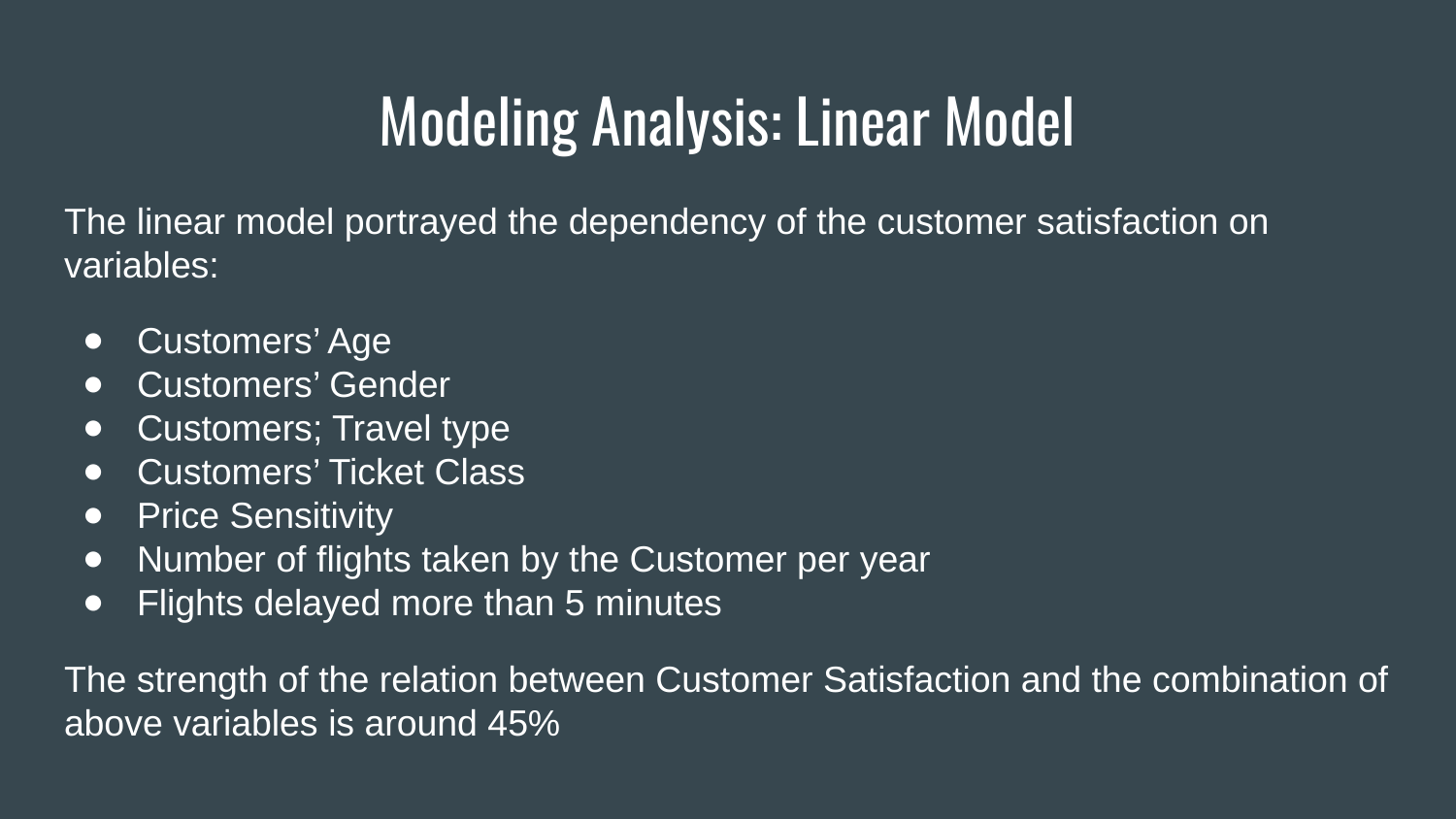

# Modeling Analysis: Linear Model
The linear model portrayed the dependency of the customer satisfaction on variables:
Customers’ Age
Customers’ Gender
Customers; Travel type
Customers’ Ticket Class
Price Sensitivity
Number of flights taken by the Customer per year
Flights delayed more than 5 minutes
The strength of the relation between Customer Satisfaction and the combination of above variables is around 45%